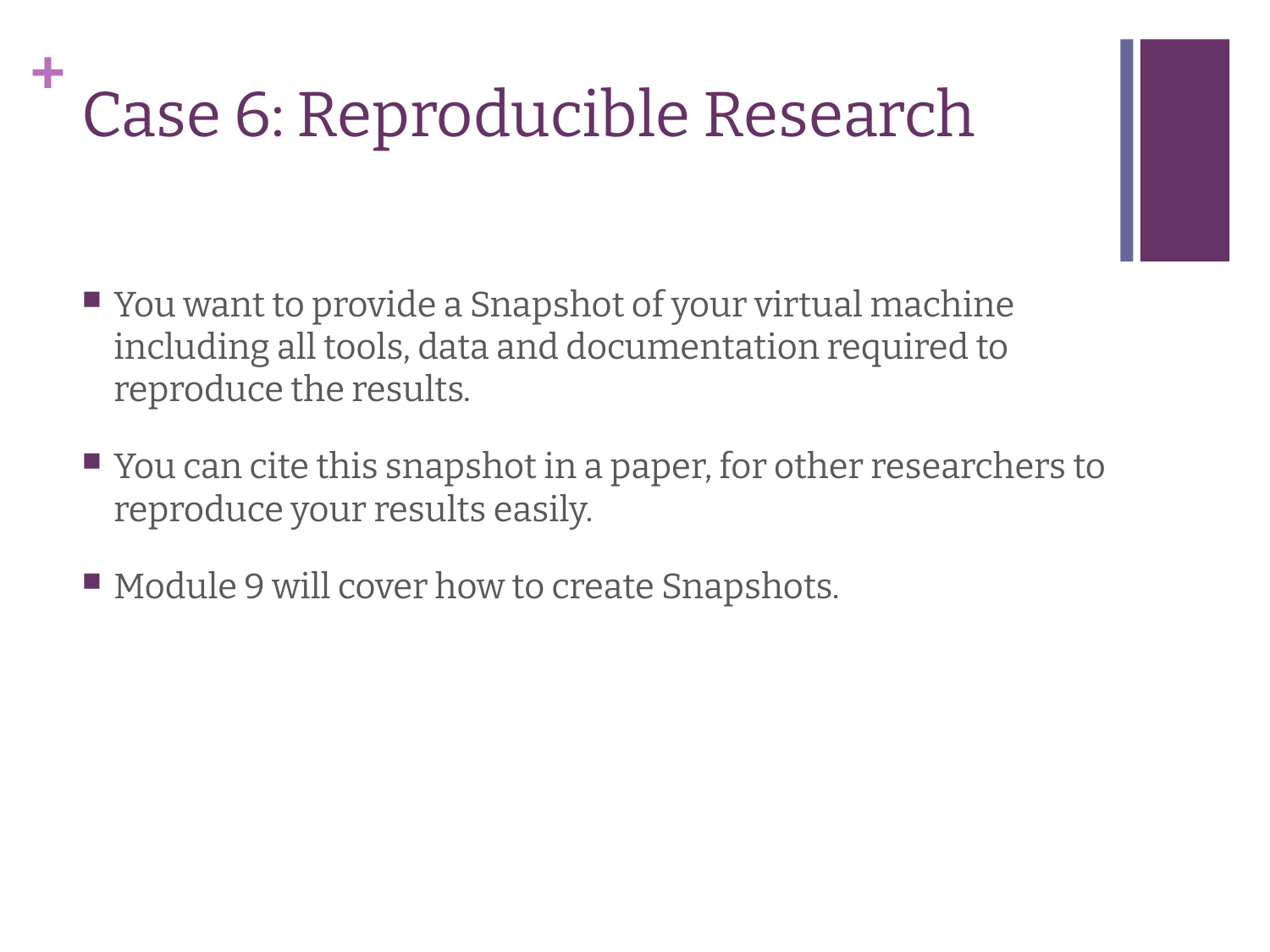

# Case 6: Reproducible Research
You want to provide a Snapshot of your virtual machine including all tools, data and documentation required to reproduce the results.
You can cite this snapshot in a paper, for other researchers to reproduce your results easily.
Module 9 will cover how to create Snapshots.